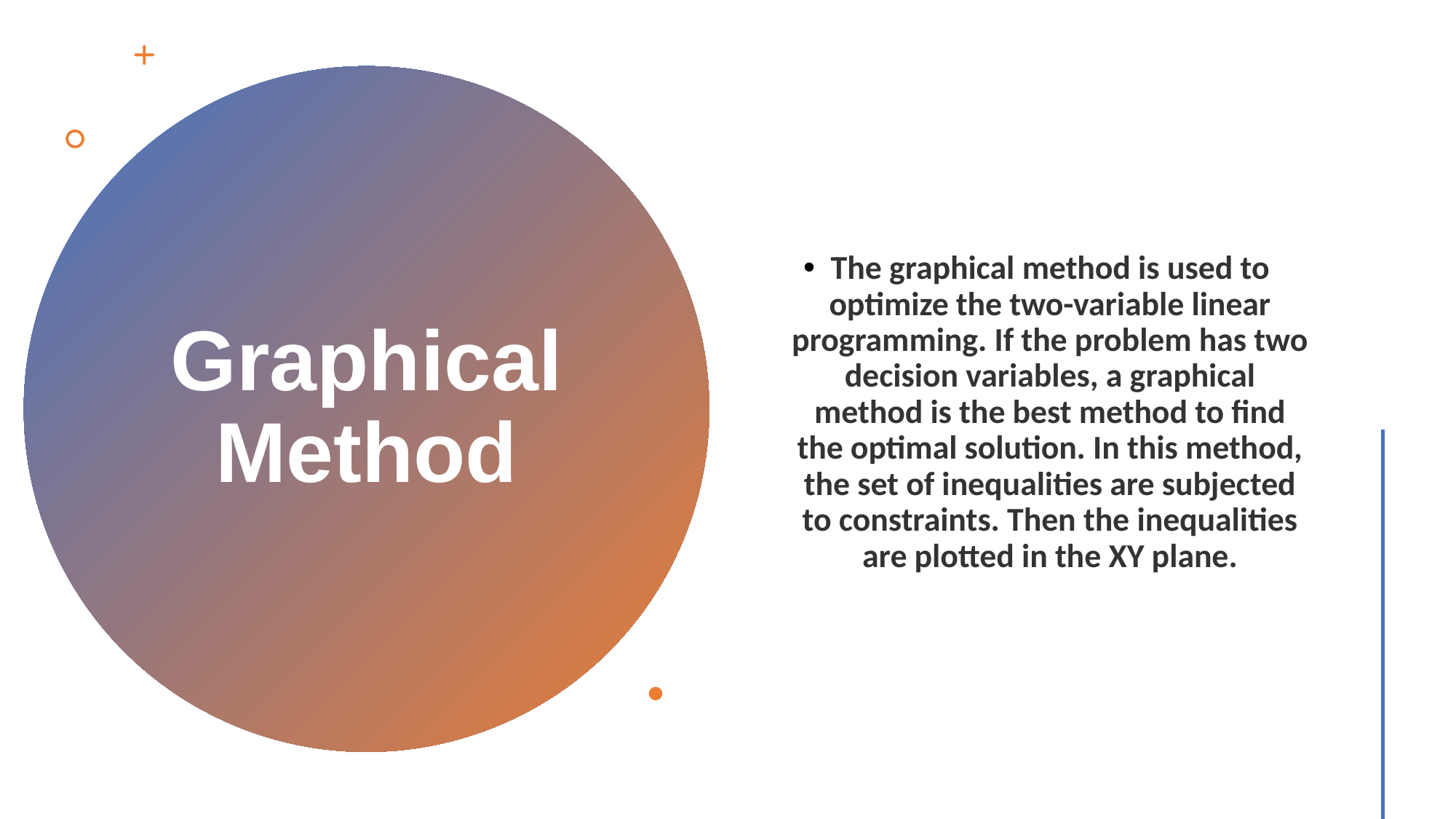

The graphical method is used to optimize the two-variable linear programming. If the problem has two decision variables, a graphical method is the best method to find the optimal solution. In this method, the set of inequalities are subjected to constraints. Then the inequalities are plotted in the XY plane.

# Graphical Method